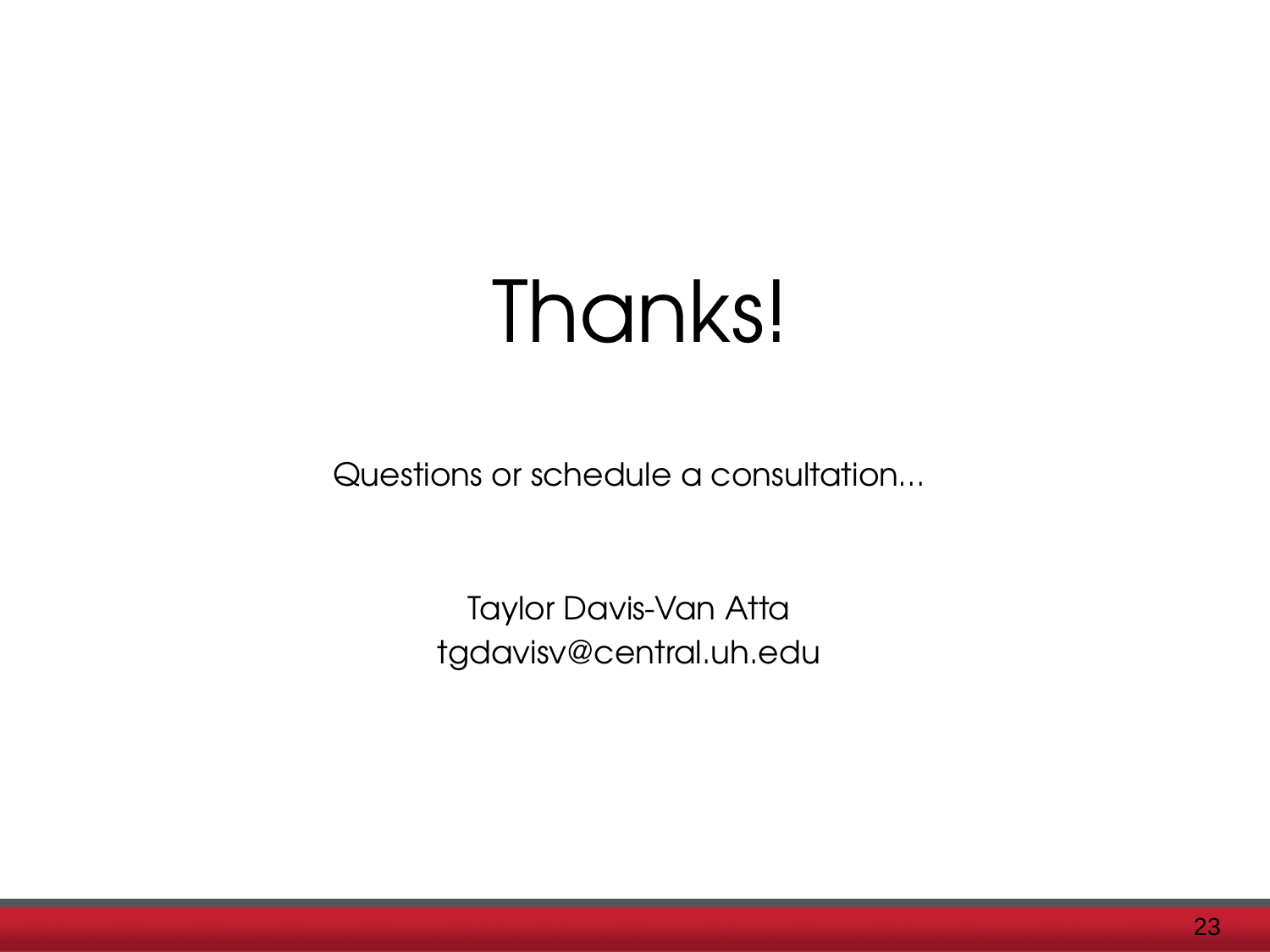

Thanks!

Questions or schedule a consultation…

Taylor Davis-Van Atta
tgdavisv@central.uh.edu
23